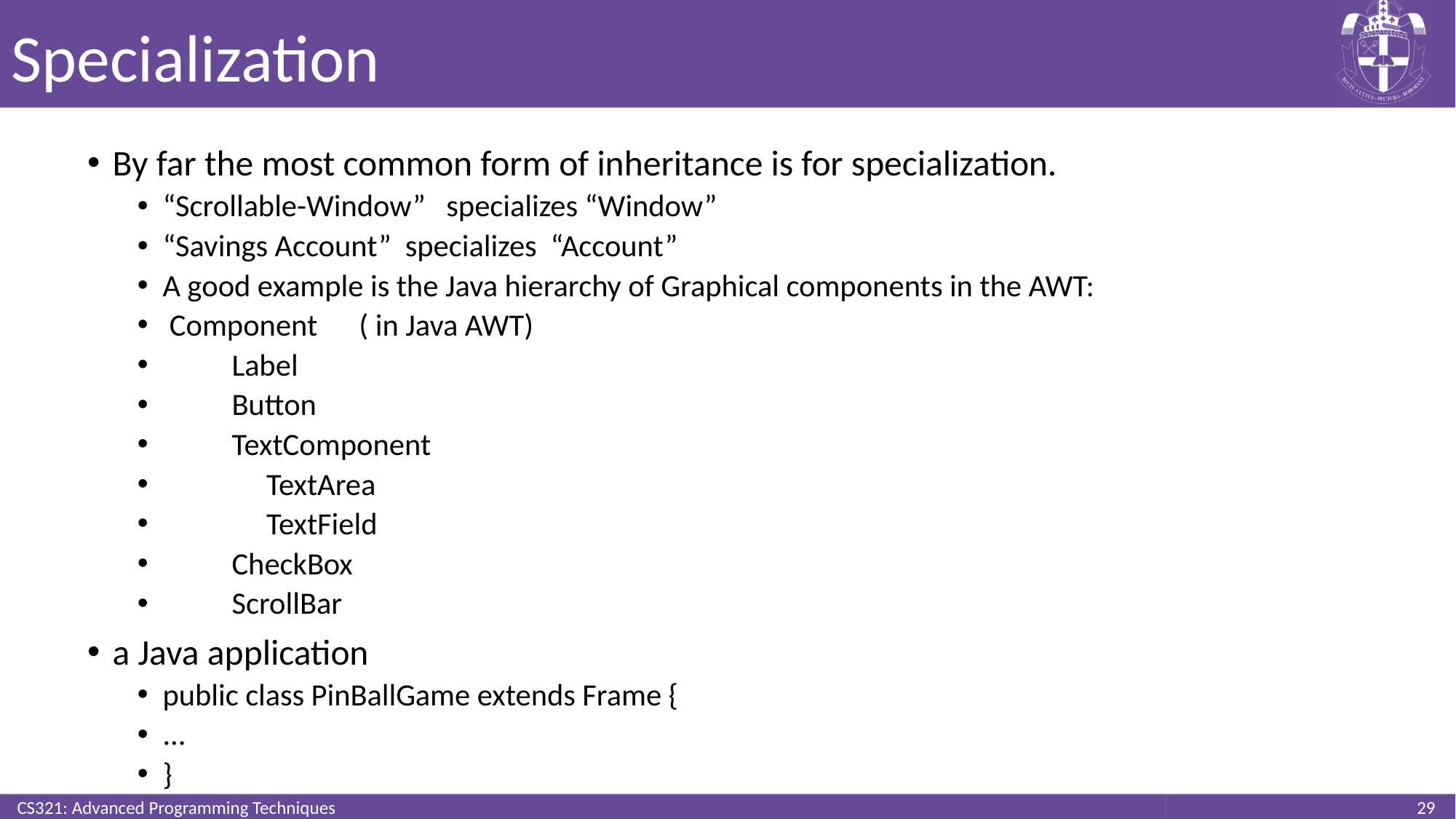

# Specialization
By far the most common form of inheritance is for specialization.
“Scrollable-Window”   specializes “Window”
“Savings Account”  specializes  “Account”
A good example is the Java hierarchy of Graphical components in the AWT:
 Component      ( in Java AWT)
          Label
          Button
          TextComponent
               TextArea
               TextField
          CheckBox
          ScrollBar
a Java application
public class PinBallGame extends Frame {
...
}
CS321: Advanced Programming Techniques
29